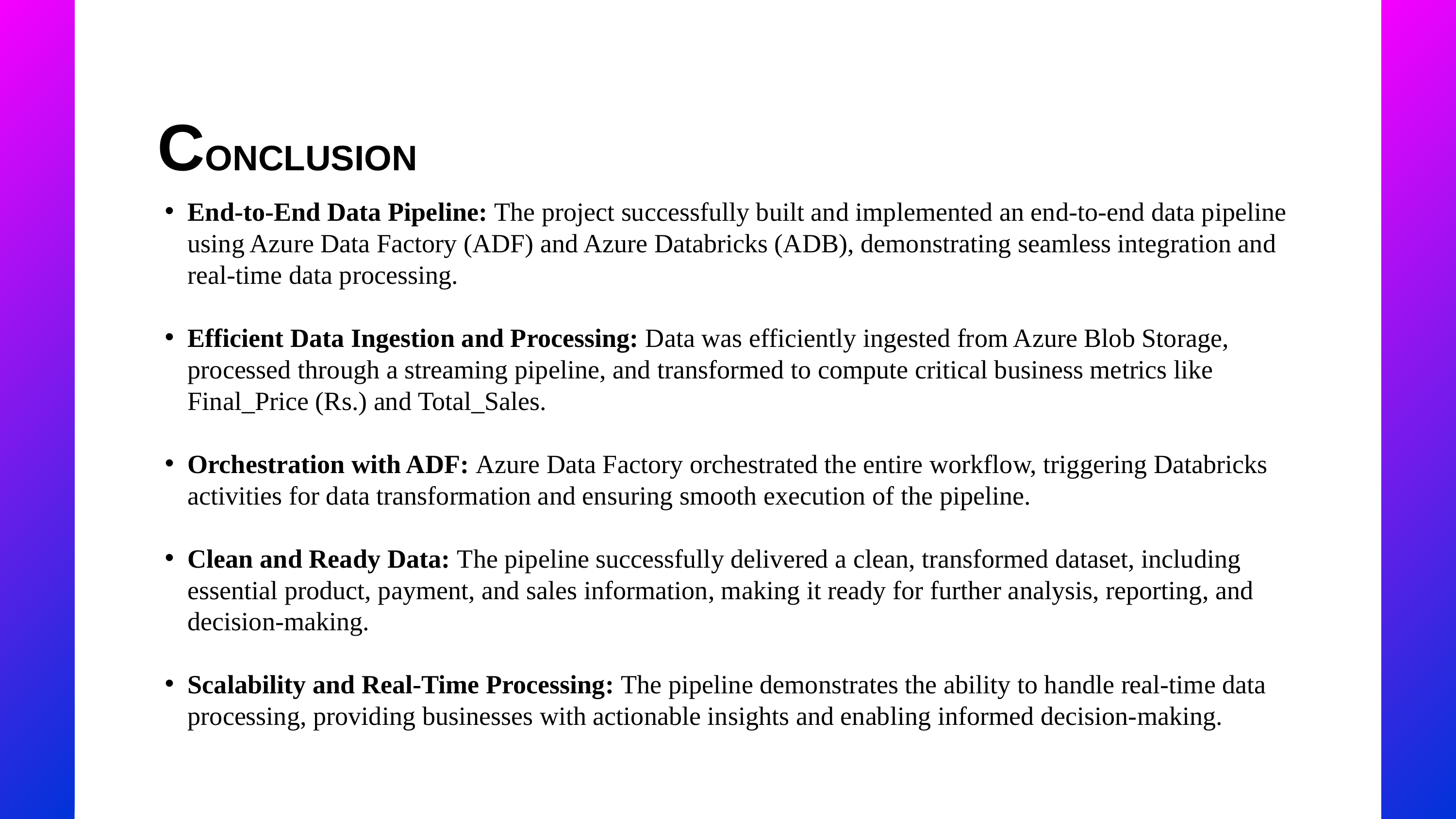

CONCLUSION
End-to-End Data Pipeline: The project successfully built and implemented an end-to-end data pipeline using Azure Data Factory (ADF) and Azure Databricks (ADB), demonstrating seamless integration and real-time data processing.

Efficient Data Ingestion and Processing: Data was efficiently ingested from Azure Blob Storage, processed through a streaming pipeline, and transformed to compute critical business metrics like Final_Price (Rs.) and Total_Sales.

Orchestration with ADF: Azure Data Factory orchestrated the entire workflow, triggering Databricks activities for data transformation and ensuring smooth execution of the pipeline.

Clean and Ready Data: The pipeline successfully delivered a clean, transformed dataset, including essential product, payment, and sales information, making it ready for further analysis, reporting, and decision-making.

Scalability and Real-Time Processing: The pipeline demonstrates the ability to handle real-time data processing, providing businesses with actionable insights and enabling informed decision-making.